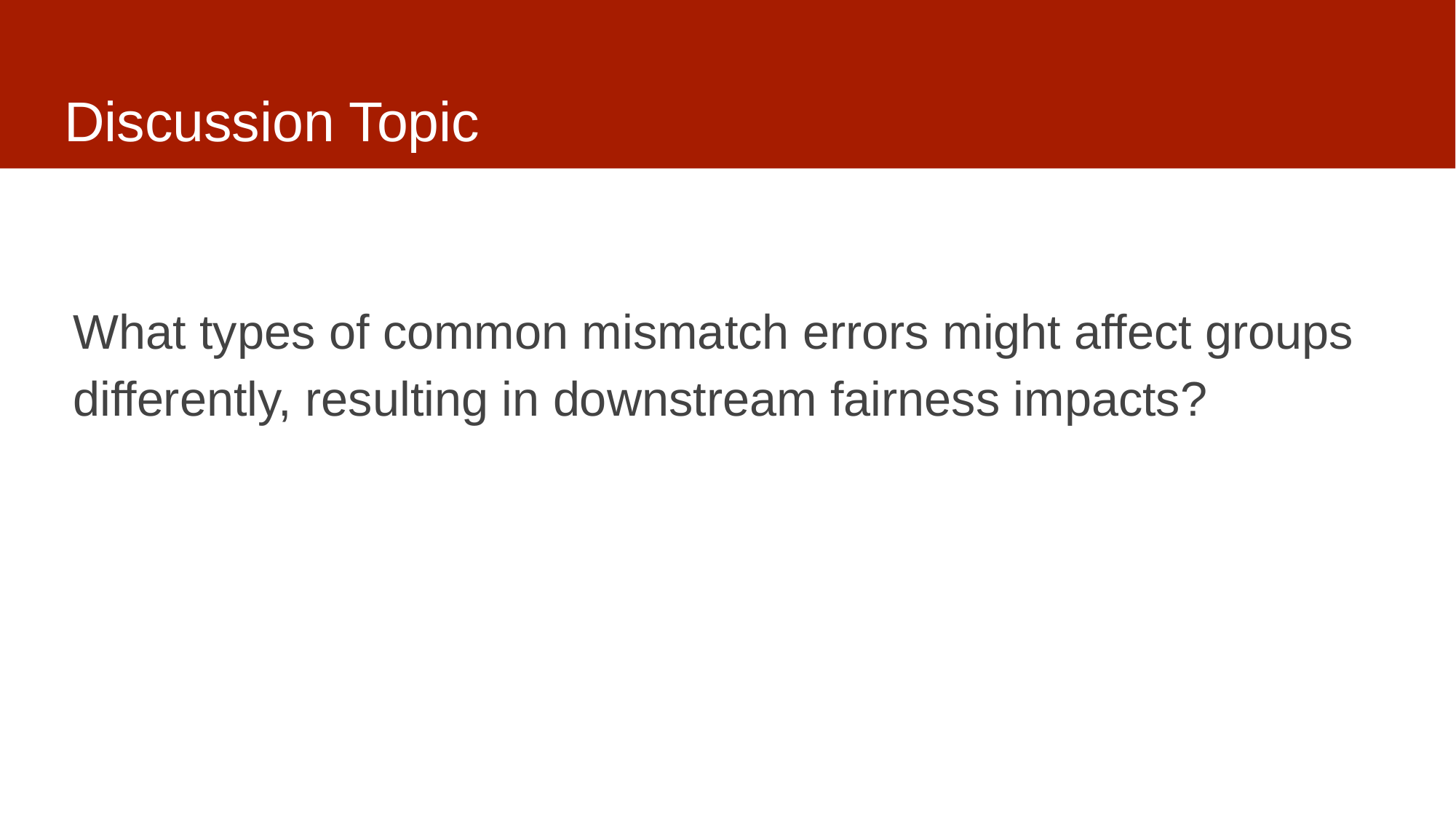

# Discussion Topic

What types of common mismatch errors might affect groups differently, resulting in downstream fairness impacts?